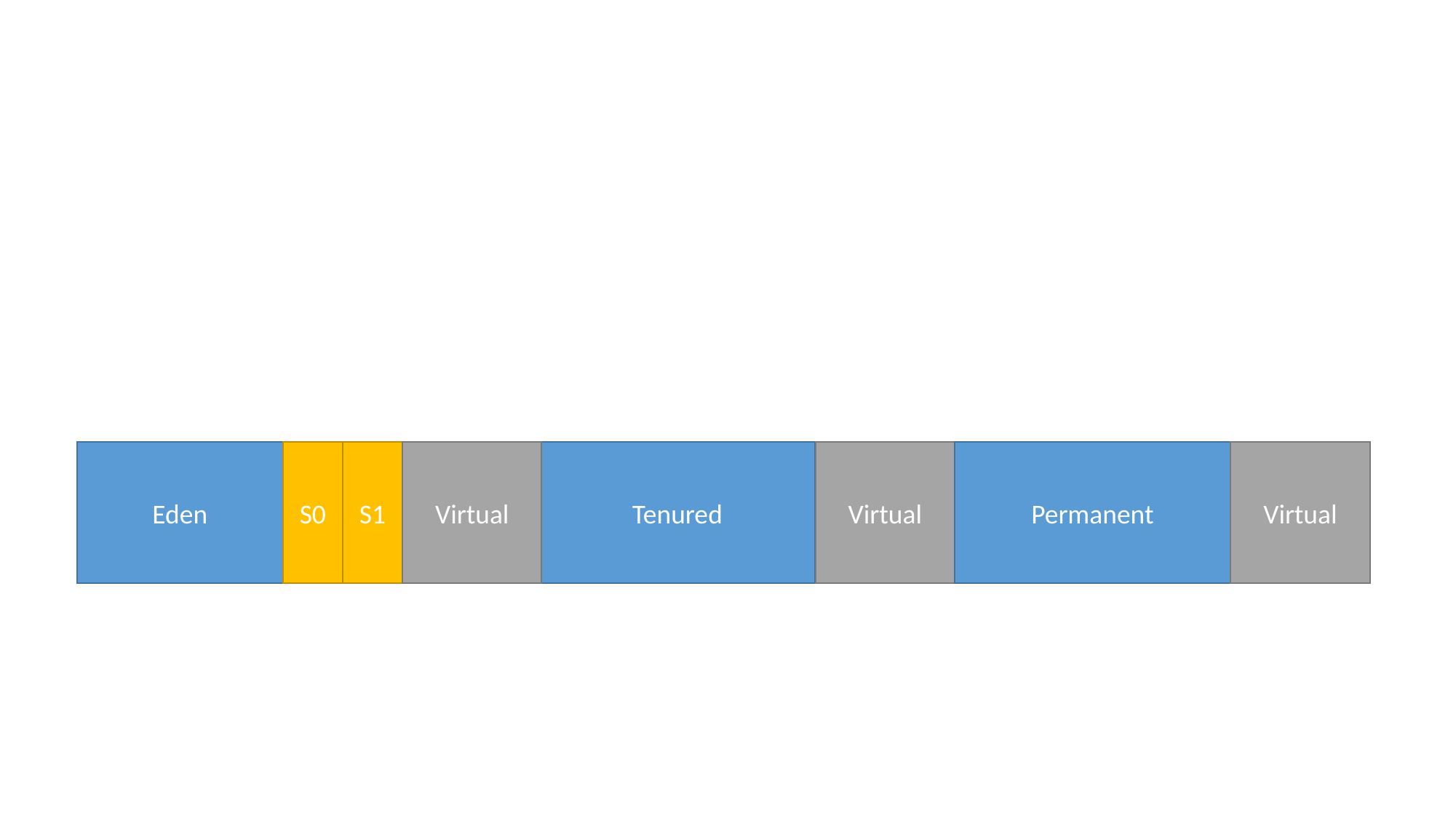

Eden
S0
S1
Virtual
Tenured
Virtual
Permanent
Virtual